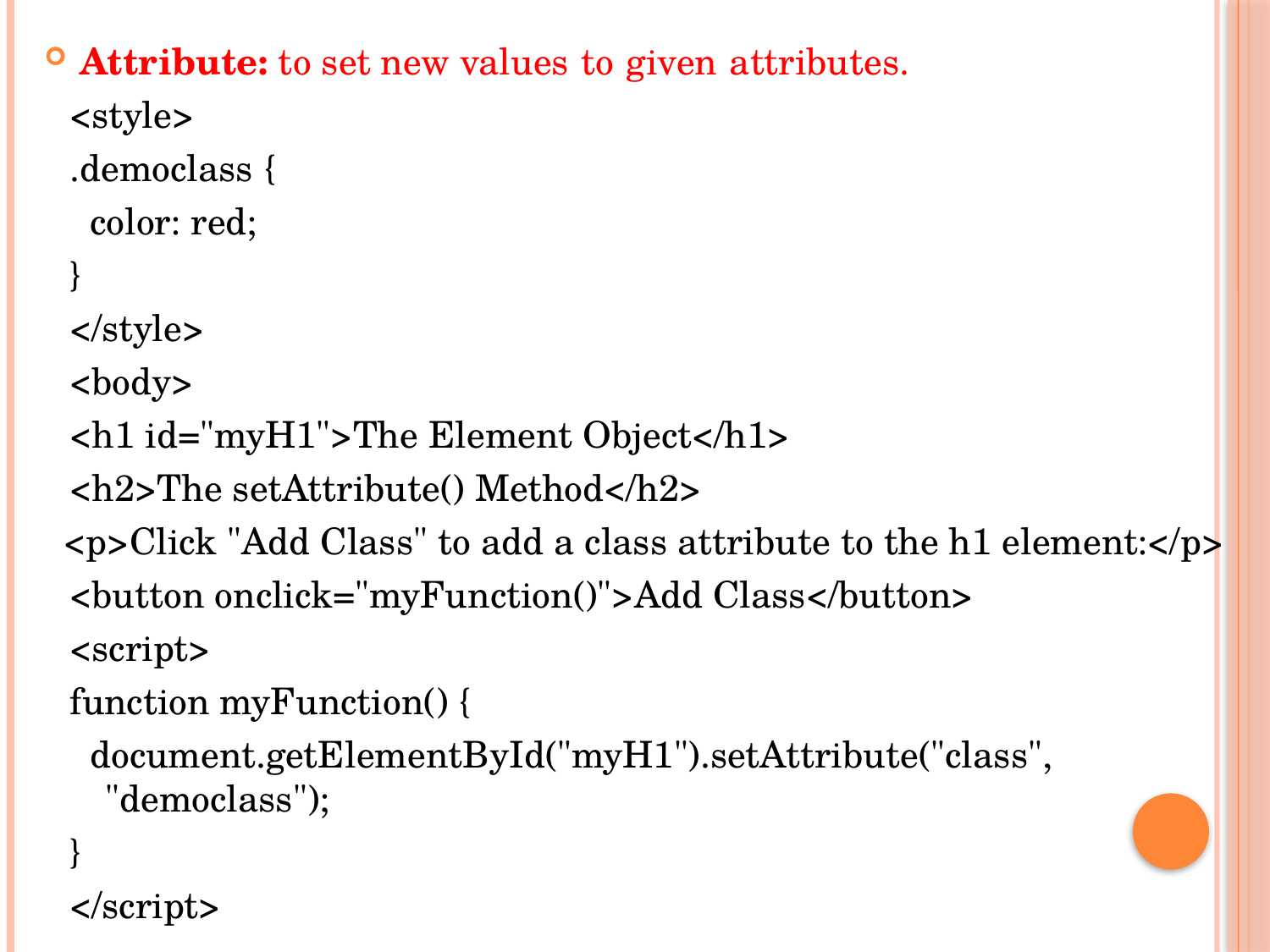

Attribute: to set new values to given attributes.
<style>
.democlass {
  color: red;
}
</style>
<body>
<h1 id="myH1">The Element Object</h1>
<h2>The setAttribute() Method</h2>
 <p>Click "Add Class" to add a class attribute to the h1 element:</p>
<button onclick="myFunction()">Add Class</button>
<script>
function myFunction() {
  document.getElementById("myH1").setAttribute("class", "democlass");
}
</script>